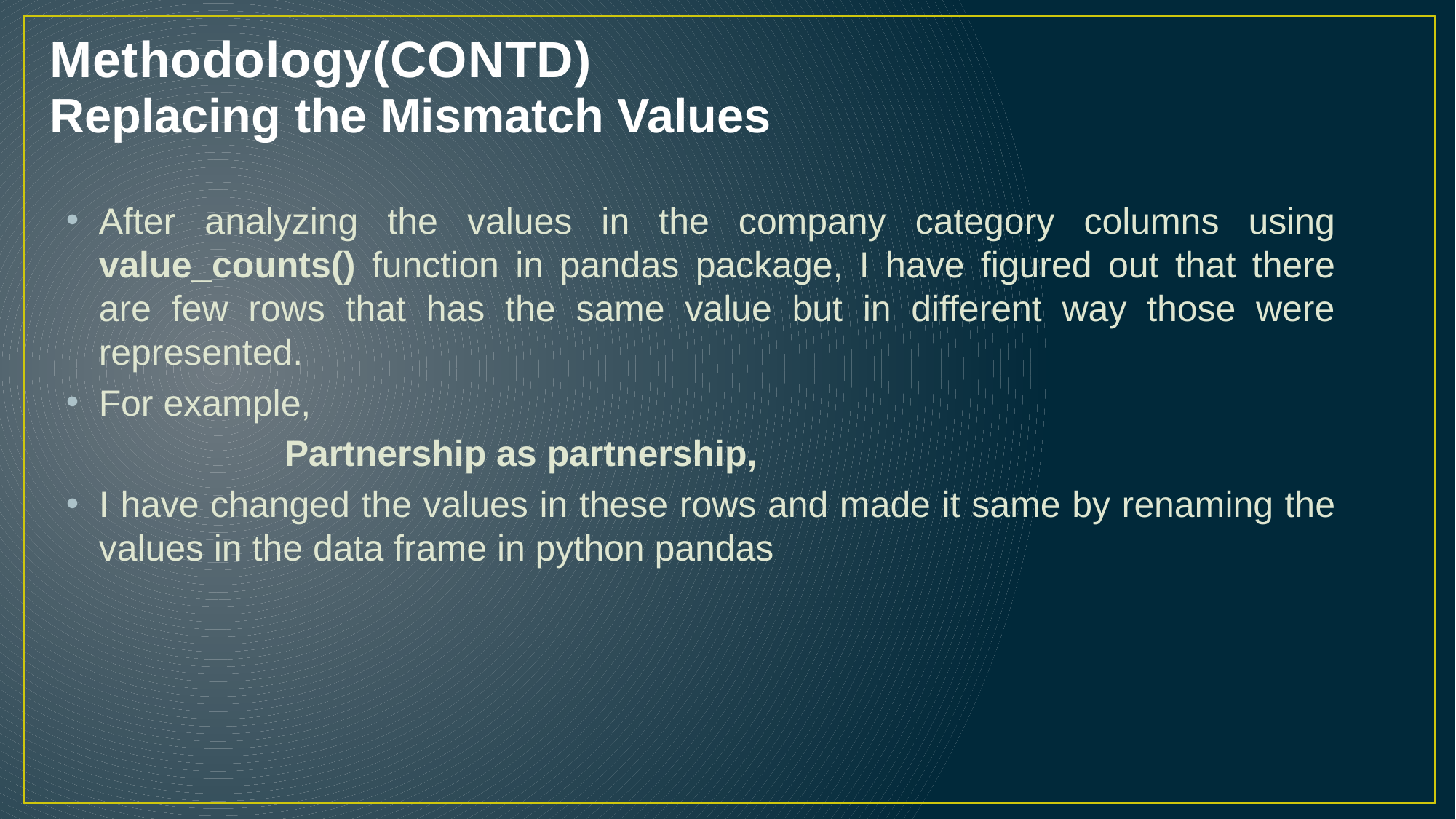

# Methodology(CONTD)
Replacing the Mismatch Values
After analyzing the values in the company category columns using value_counts() function in pandas package, I have figured out that there are few rows that has the same value but in different way those were represented.
For example,
		Partnership as partnership,
I have changed the values in these rows and made it same by renaming the values in the data frame in python pandas